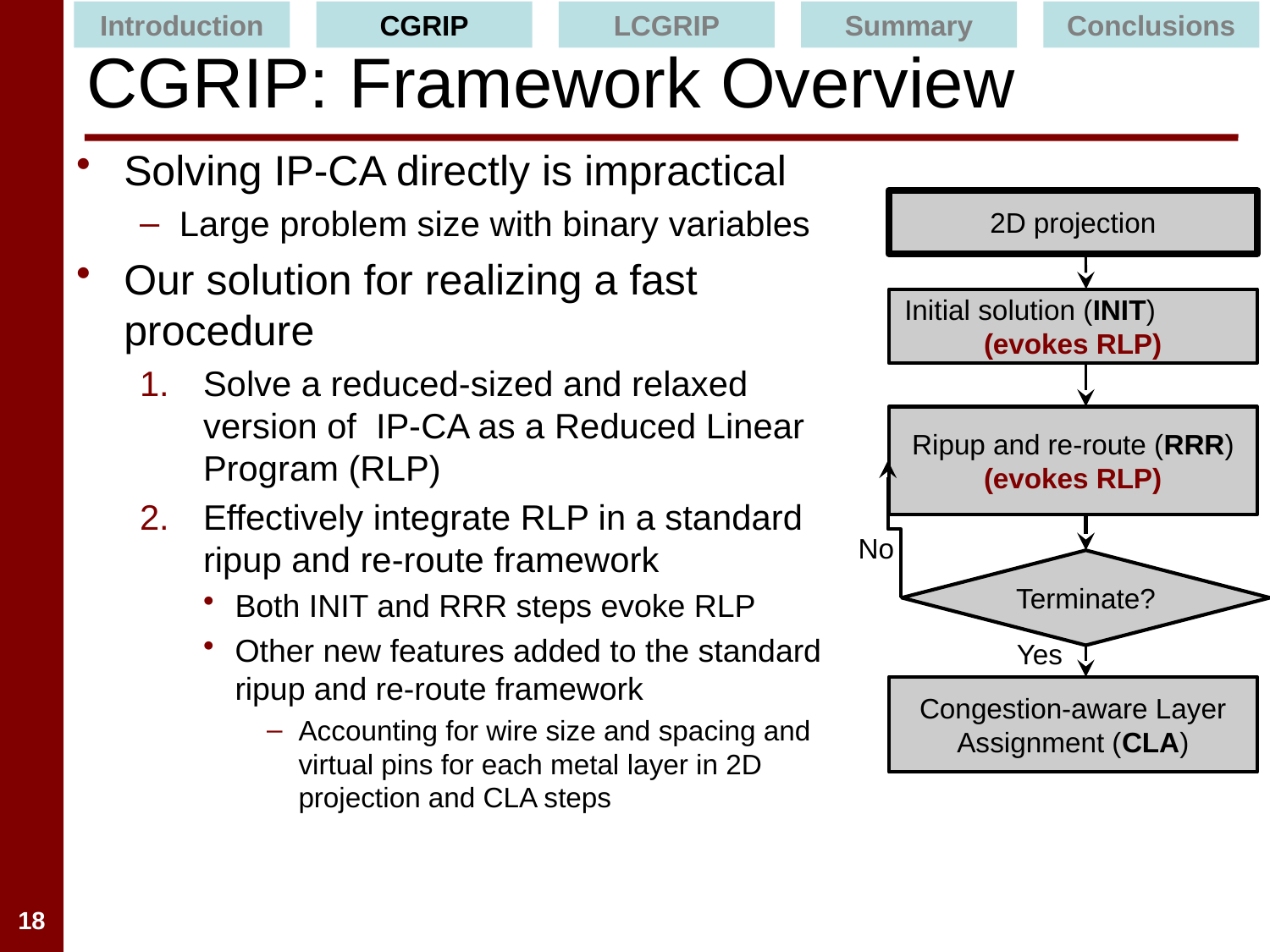

Introduction
CGRIP
LCGRIP
Summary
Conclusions
# CGRIP: Framework Overview
Solving IP-CA directly is impractical
Large problem size with binary variables
Our solution for realizing a fast procedure
Solve a reduced-sized and relaxed version of  IP-CA as a Reduced Linear Program (RLP)
Effectively integrate RLP in a standard    ripup and re-route framework
Both INIT and RRR steps evoke RLP
Other new features added to the standard ripup and re-route framework
Accounting for wire size and spacing and virtual pins for each metal layer in 2D projection and CLA steps

2D projection

Initial solution (INIT)
(evokes RLP)
Ripup and re-route (RRR)
(evokes RLP)
No
Terminate?
Yes
Congestion-aware Layer Assignment (CLA)